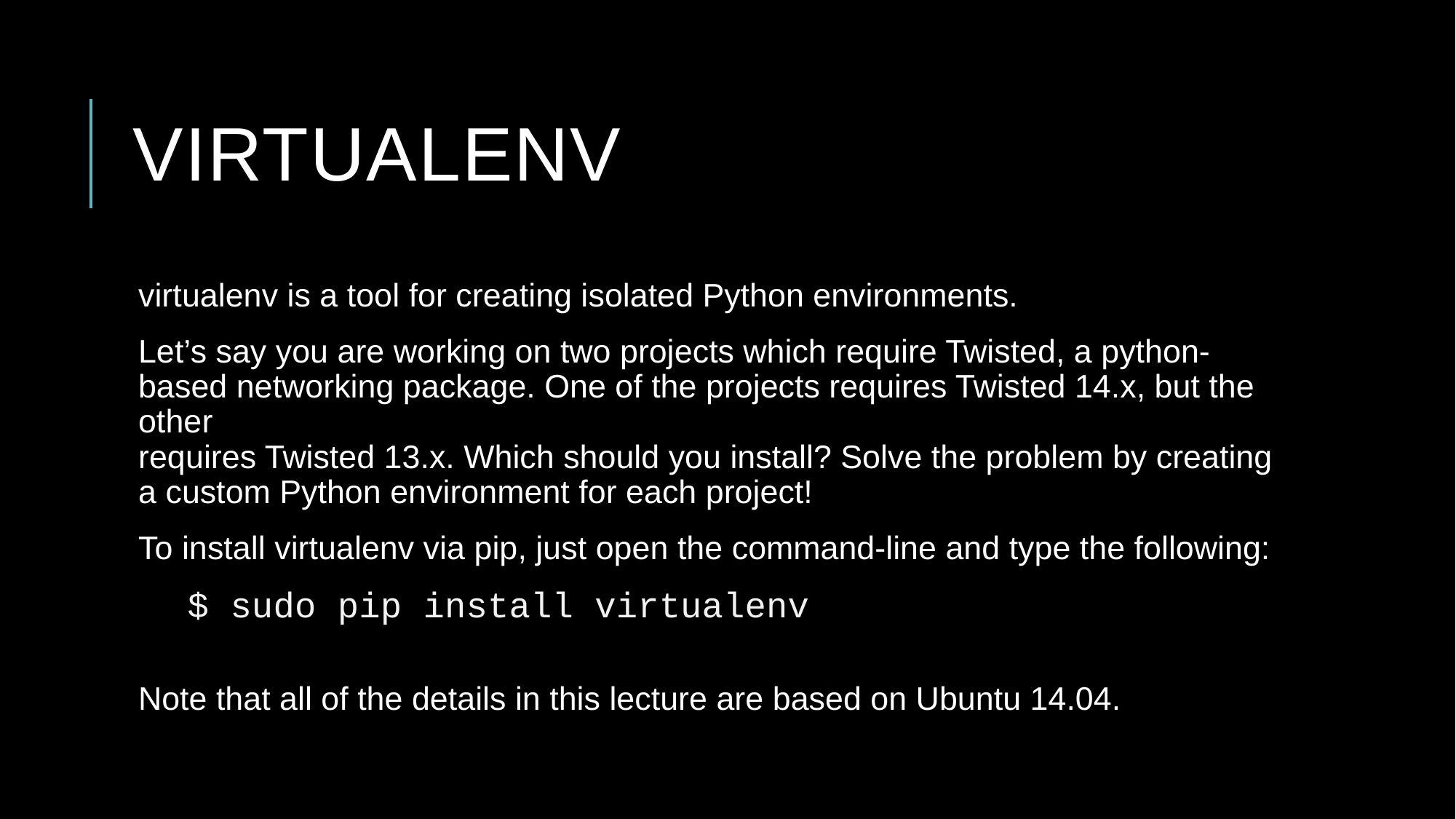

# Virtualenv
virtualenv is a tool for creating isolated Python environments.
Let’s say you are working on two projects which require Twisted, a python-based networking package. One of the projects requires Twisted 14.x, but the other
requires Twisted 13.x. Which should you install? Solve the problem by creating a custom Python environment for each project!
To install virtualenv via pip, just open the command-line and type the following:
     $ sudo pip install virtualenv
Note that all of the details in this lecture are based on Ubuntu 14.04.